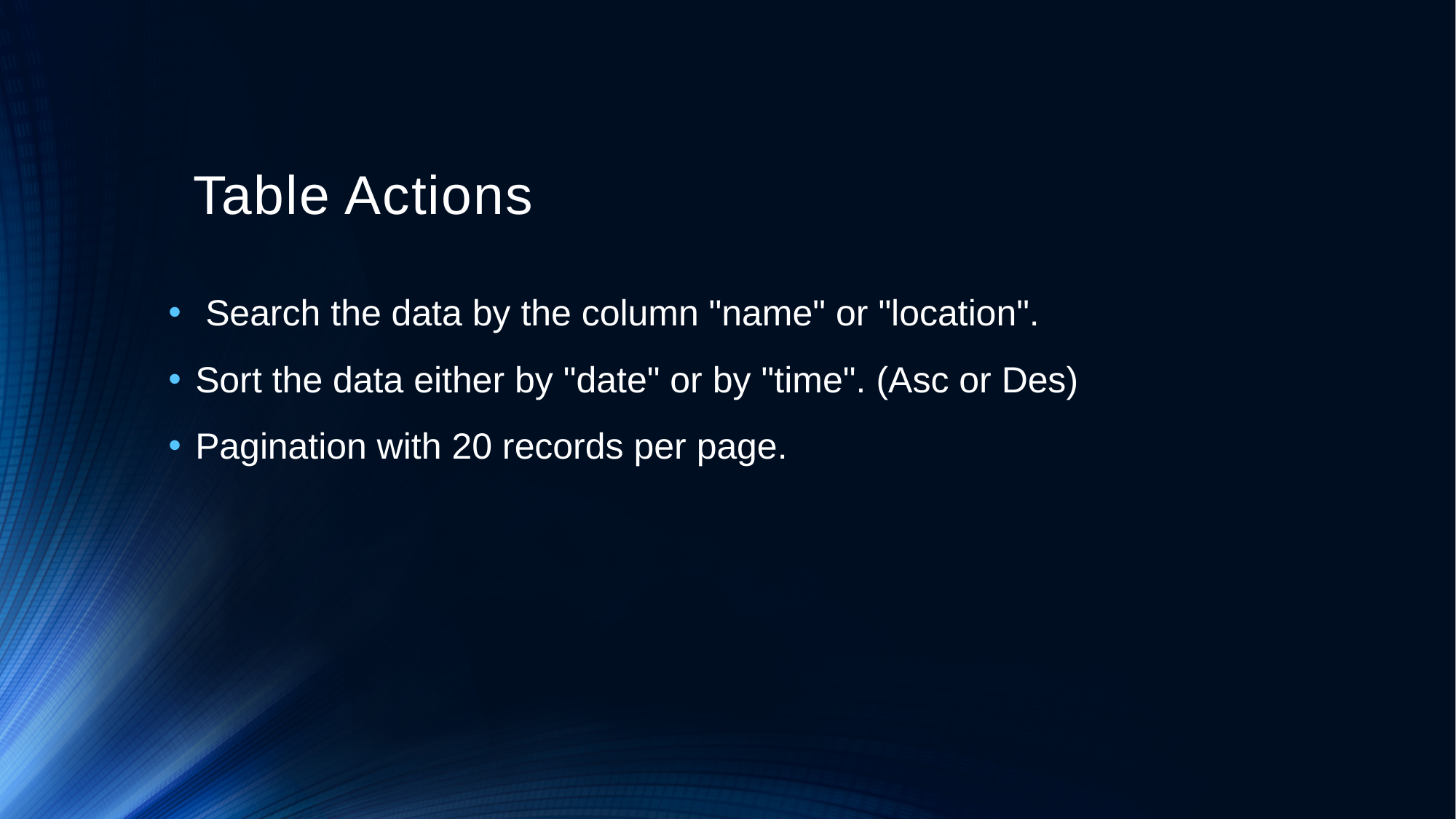

# Table Actions
 Search the data by the column "name" or "location".
Sort the data either by "date" or by "time". (Asc or Des)
Pagination with 20 records per page.